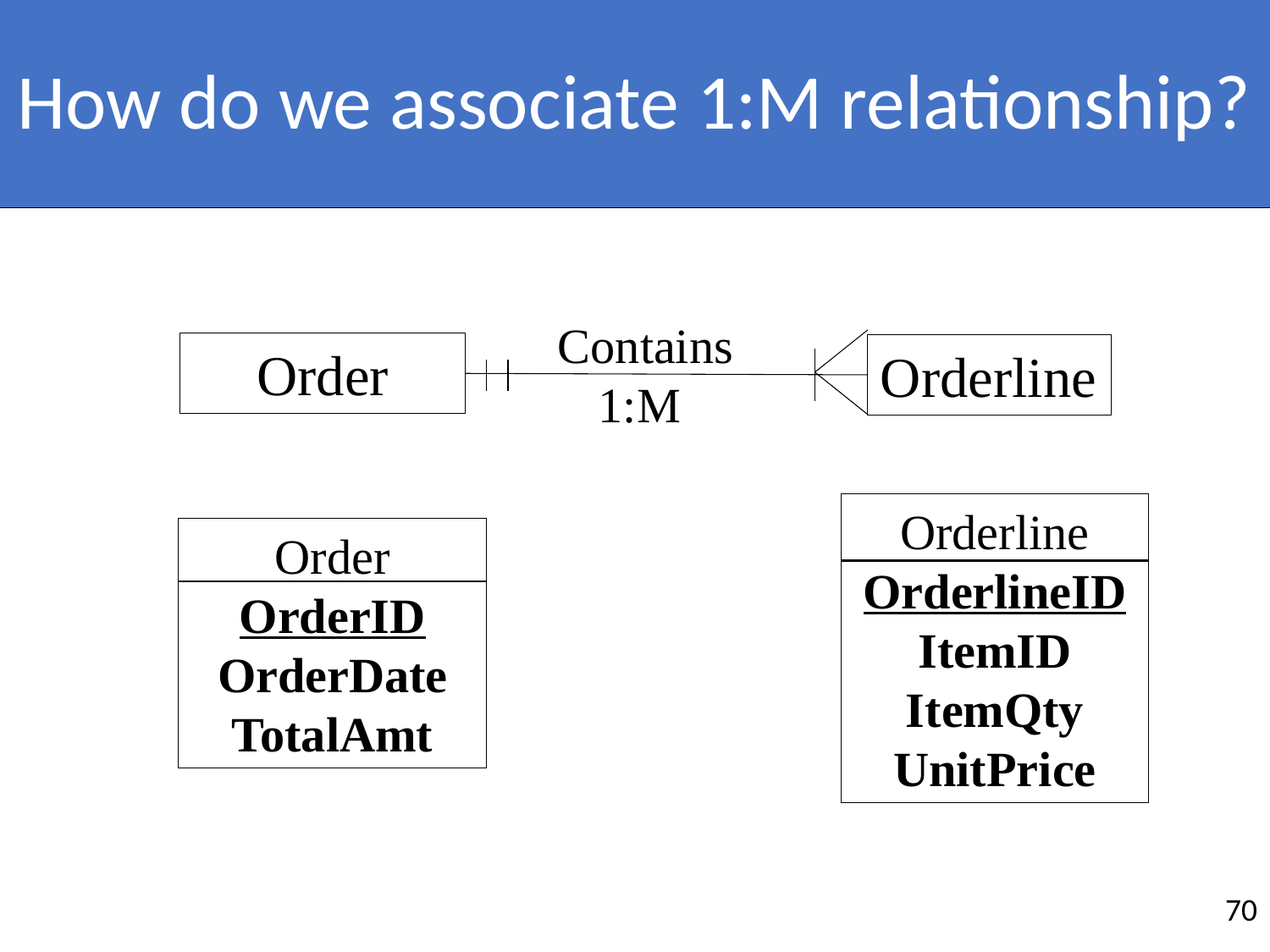

# How do we associate 1:M relationship?
Contains
1:M
Order
Orderline
Orderline
OrderlineID
ItemID
ItemQty
UnitPrice
Order
OrderID
OrderDate
TotalAmt
70